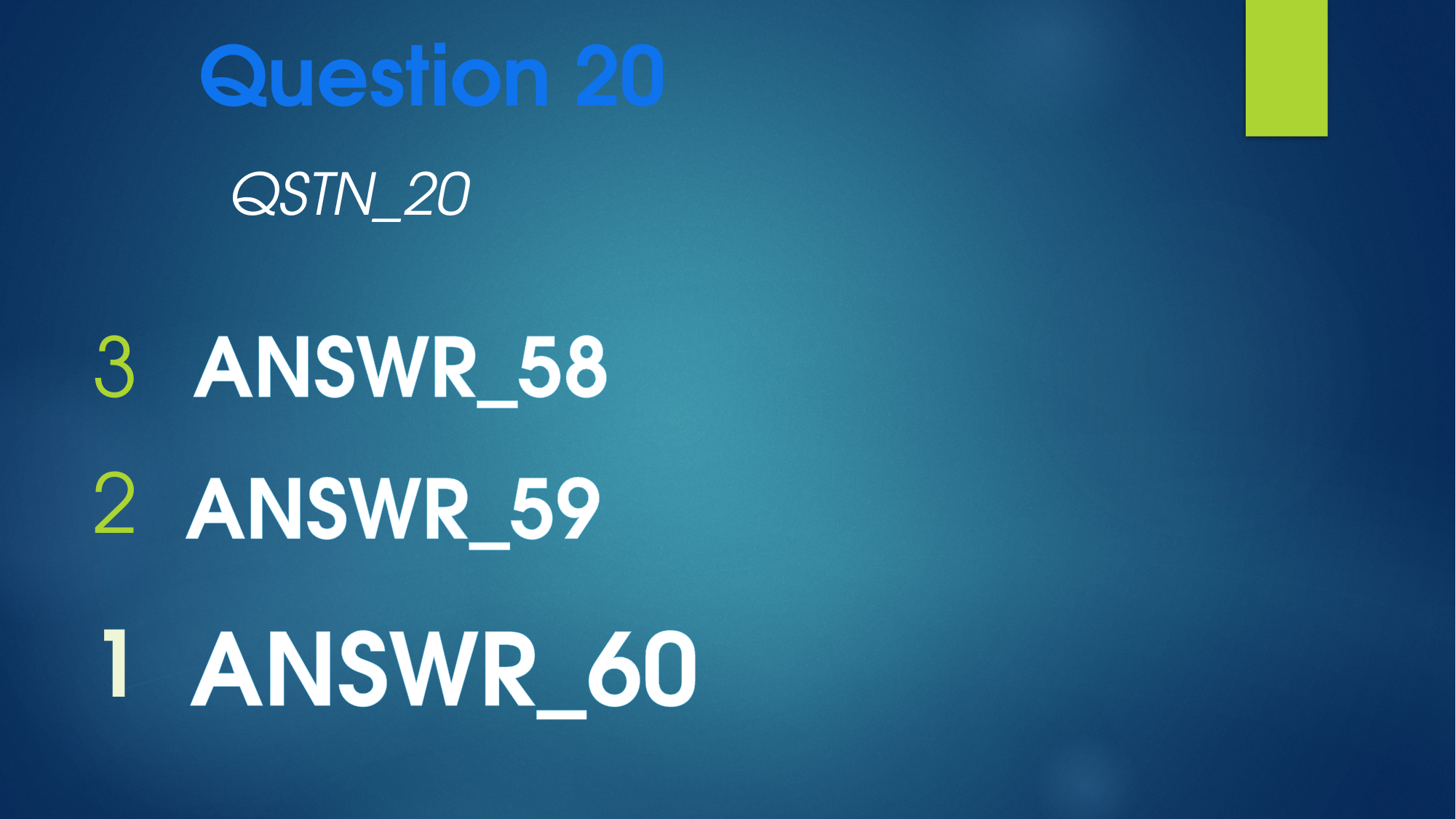

Question 20
QSTN_20
3
ANSWR_58
2
ANSWR_59
ANSWR_60
1